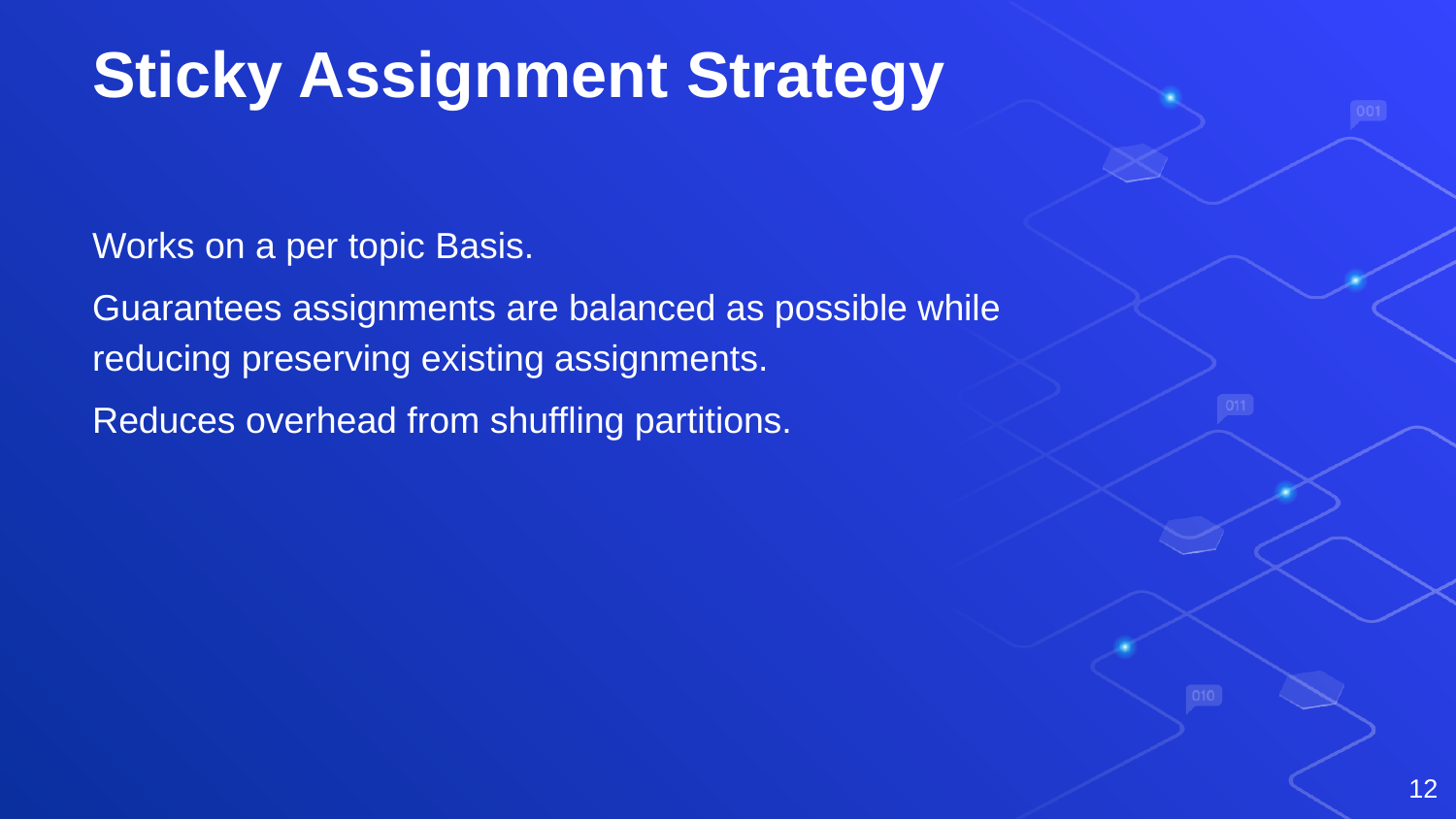

# Sticky Assignment Strategy
Works on a per topic Basis.
Guarantees assignments are balanced as possible while reducing preserving existing assignments.
Reduces overhead from shuffling partitions.

12